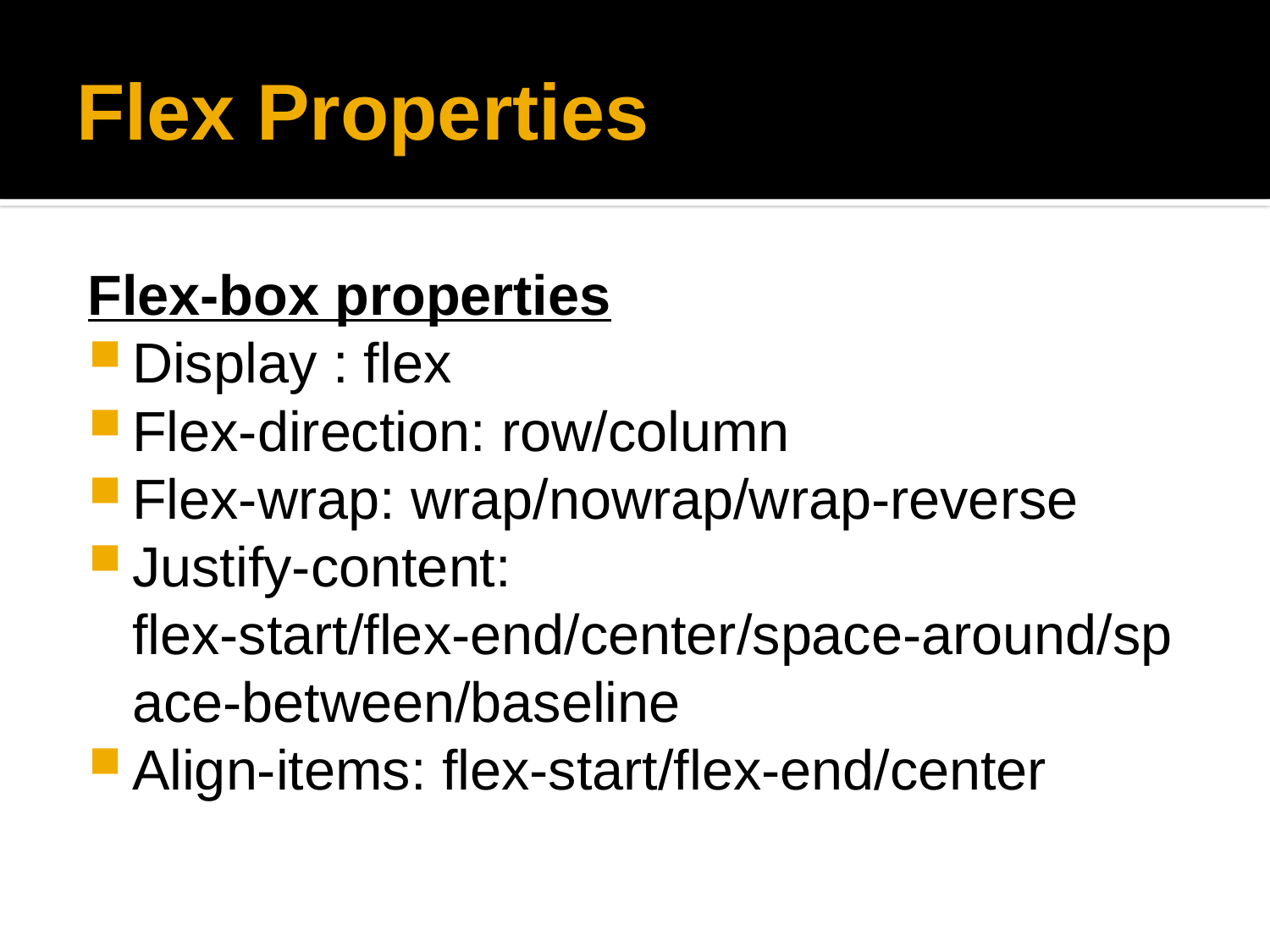

# Flex Properties
Flex-box properties
Display : flex
Flex-direction: row/column
Flex-wrap: wrap/nowrap/wrap-reverse
Justify-content: flex-start/flex-end/center/space-around/space-between/baseline
Align-items: flex-start/flex-end/center